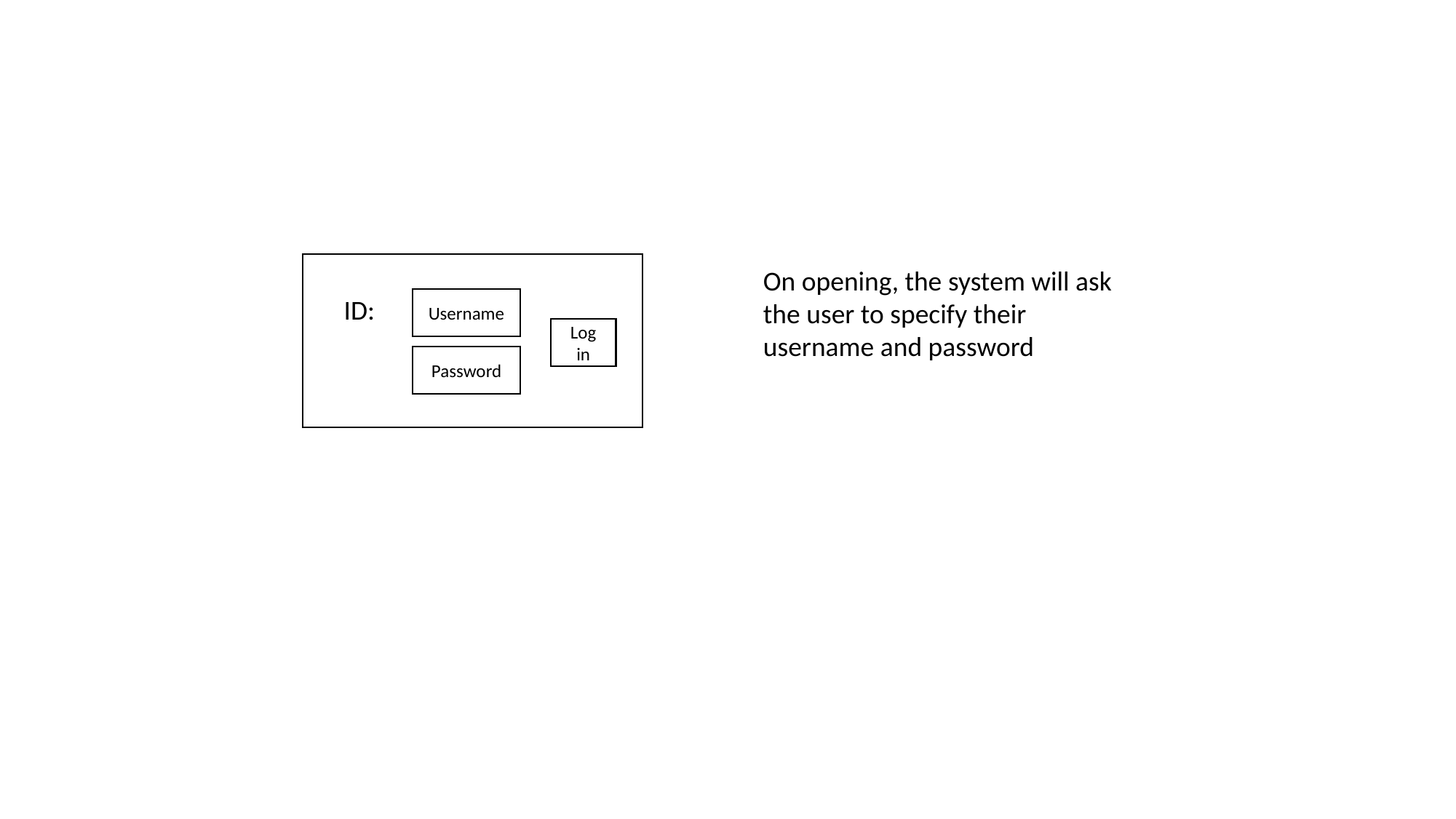

On opening, the system will ask the user to specify their username and password
ID:
Username
Log in
Password